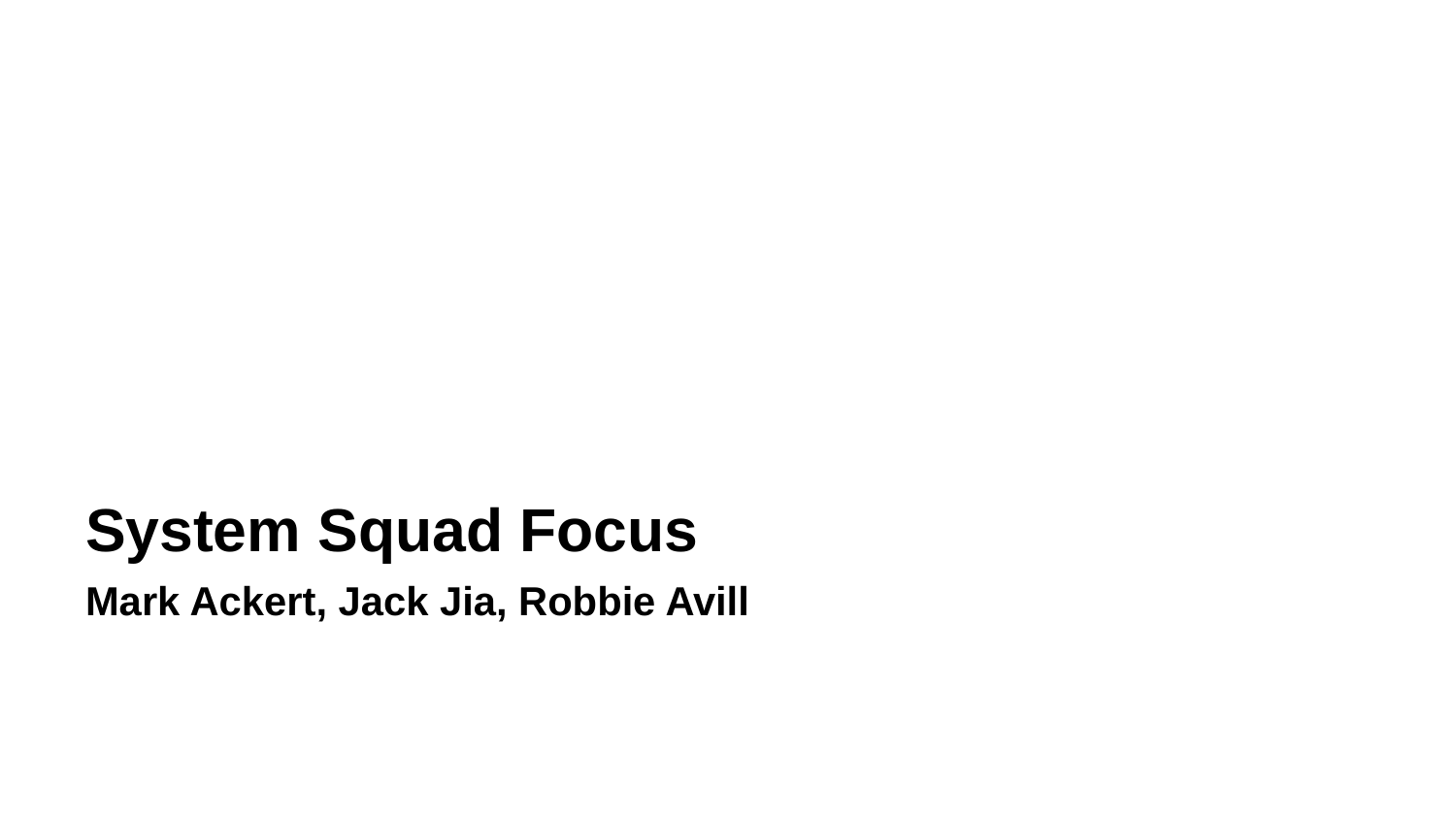

System Squad Focus
Mark Ackert, Jack Jia, Robbie Avill